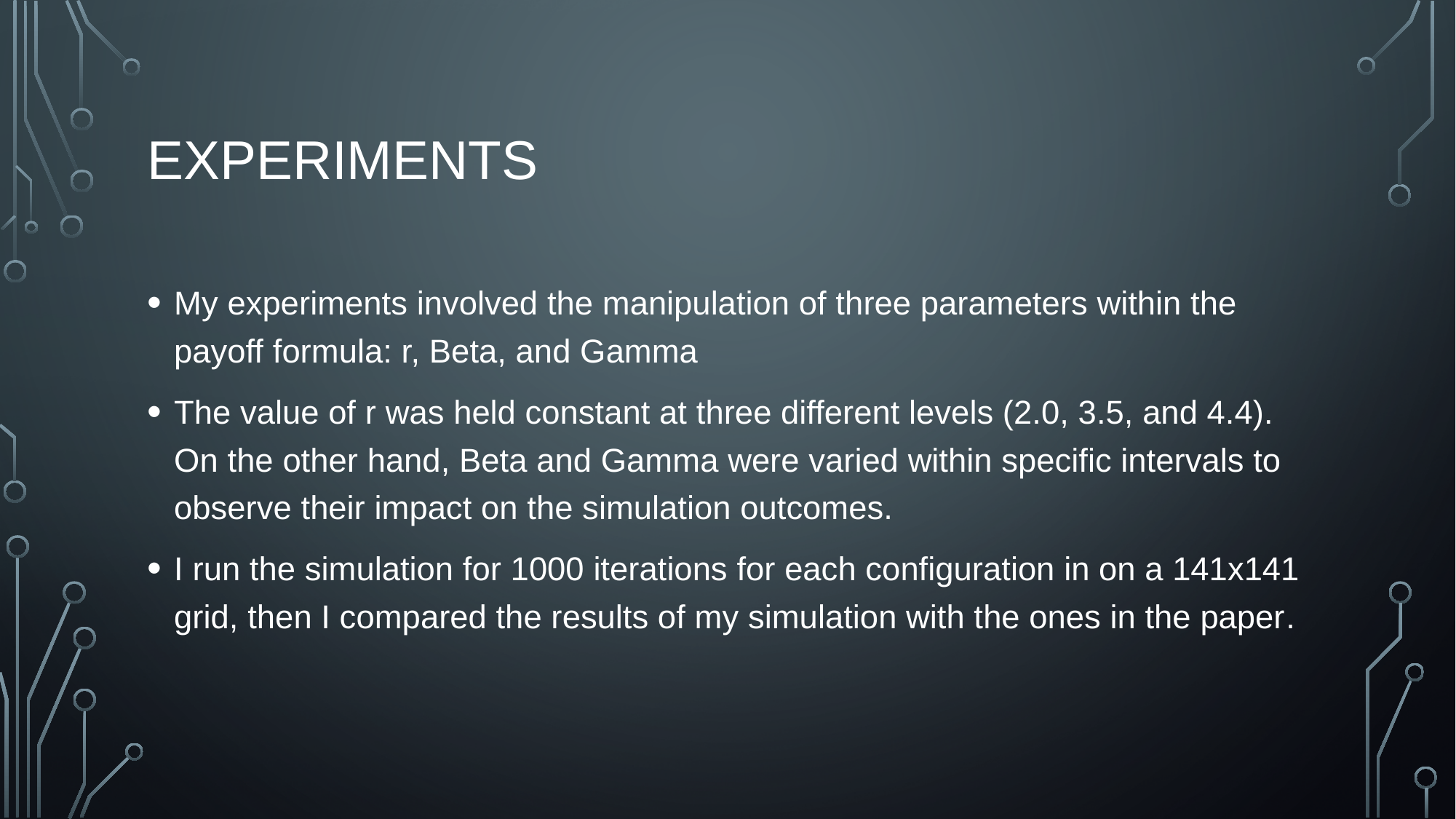

# Experiments
My experiments involved the manipulation of three parameters within the payoff formula: r, Beta, and Gamma
The value of r was held constant at three different levels (2.0, 3.5, and 4.4). On the other hand, Beta and Gamma were varied within specific intervals to observe their impact on the simulation outcomes.
I run the simulation for 1000 iterations for each configuration in on a 141x141 grid, then I compared the results of my simulation with the ones in the paper.